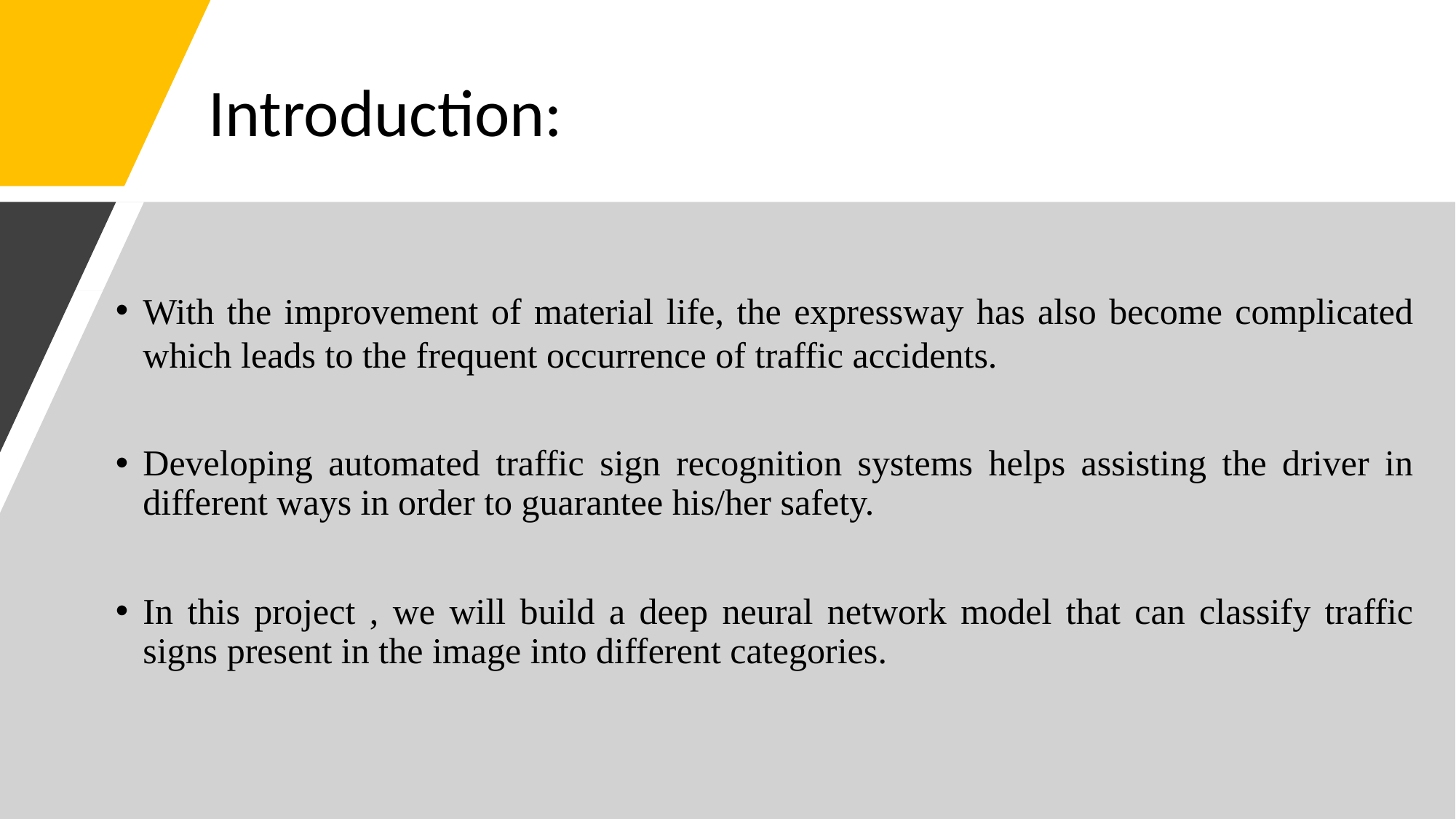

# Introduction:

With the improvement of material life, the expressway has also become complicated which leads to the frequent occurrence of traffic accidents.

Developing automated traffic sign recognition systems helps assisting the driver in different ways in order to guarantee his/her safety.

In this project , we will build a deep neural network model that can classify traffic signs present in the image into different categories.